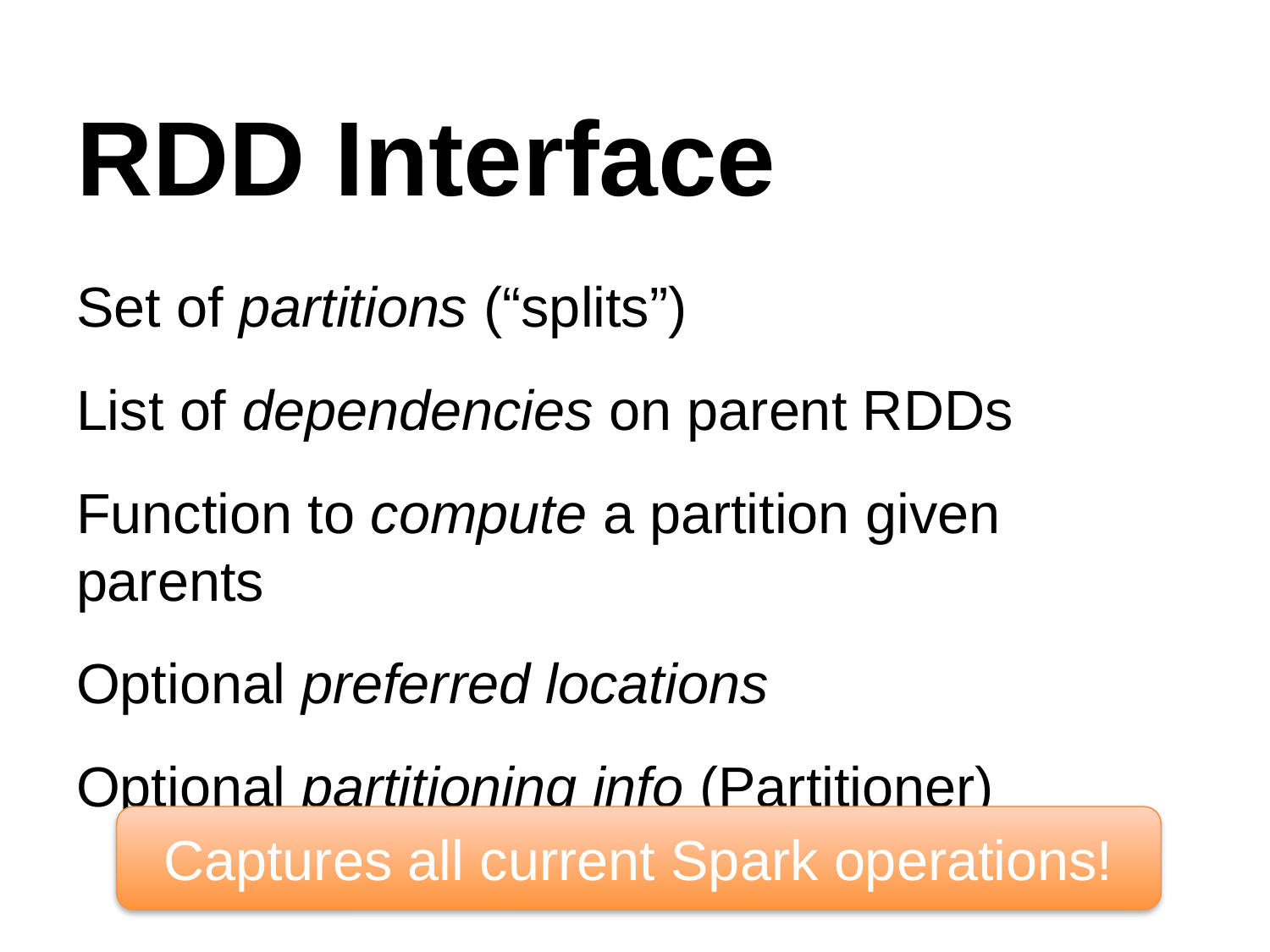

# RDD Interface
Set of partitions (“splits”)
List of dependencies on parent RDDs
Function to compute a partition given parents
Optional preferred locations
Optional partitioning info (Partitioner)

Captures all current Spark operations!